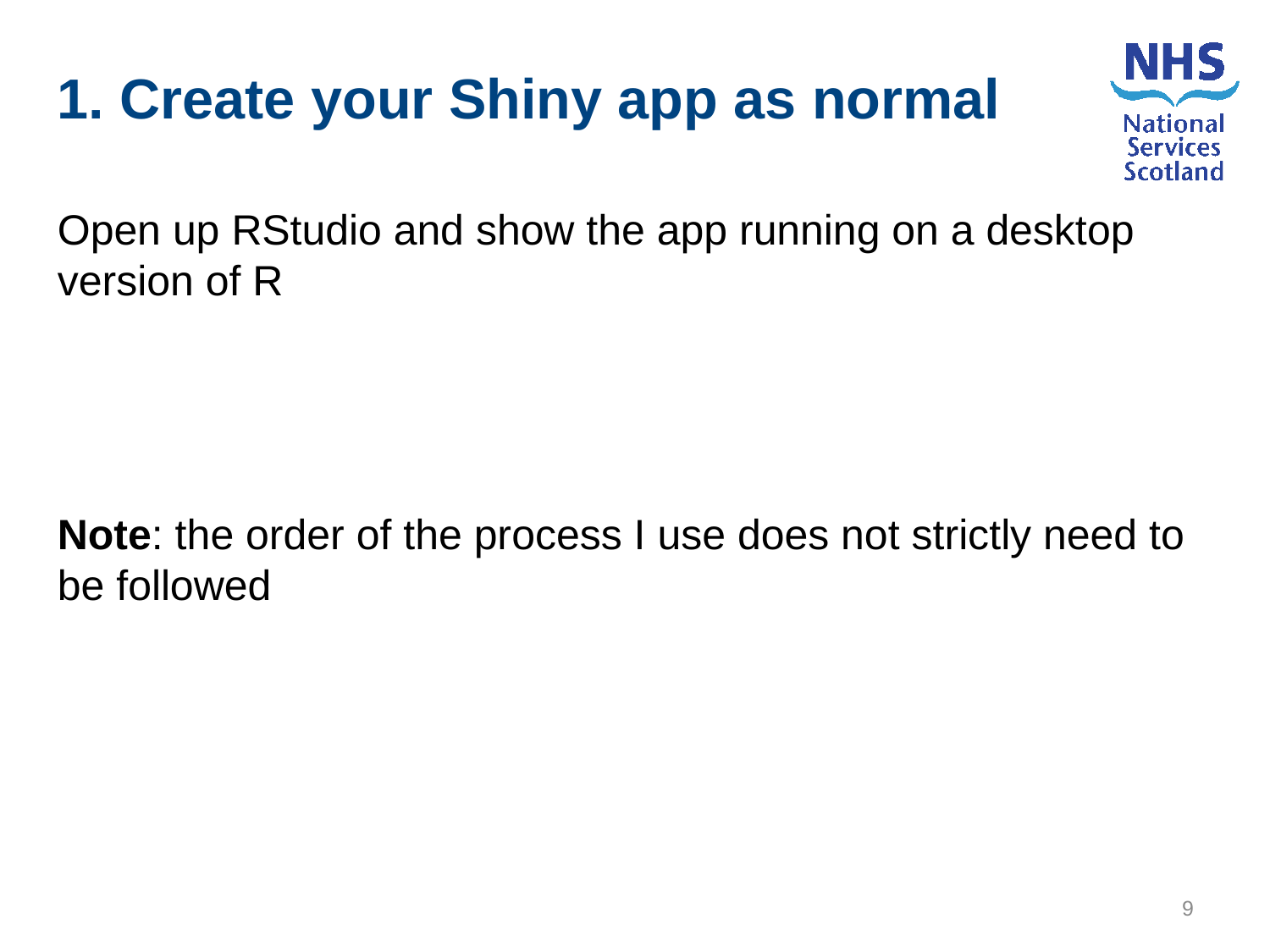

1. Create your Shiny app as normal
Open up RStudio and show the app running on a desktop version of R

Note: the order of the process I use does not strictly need to be followed
9